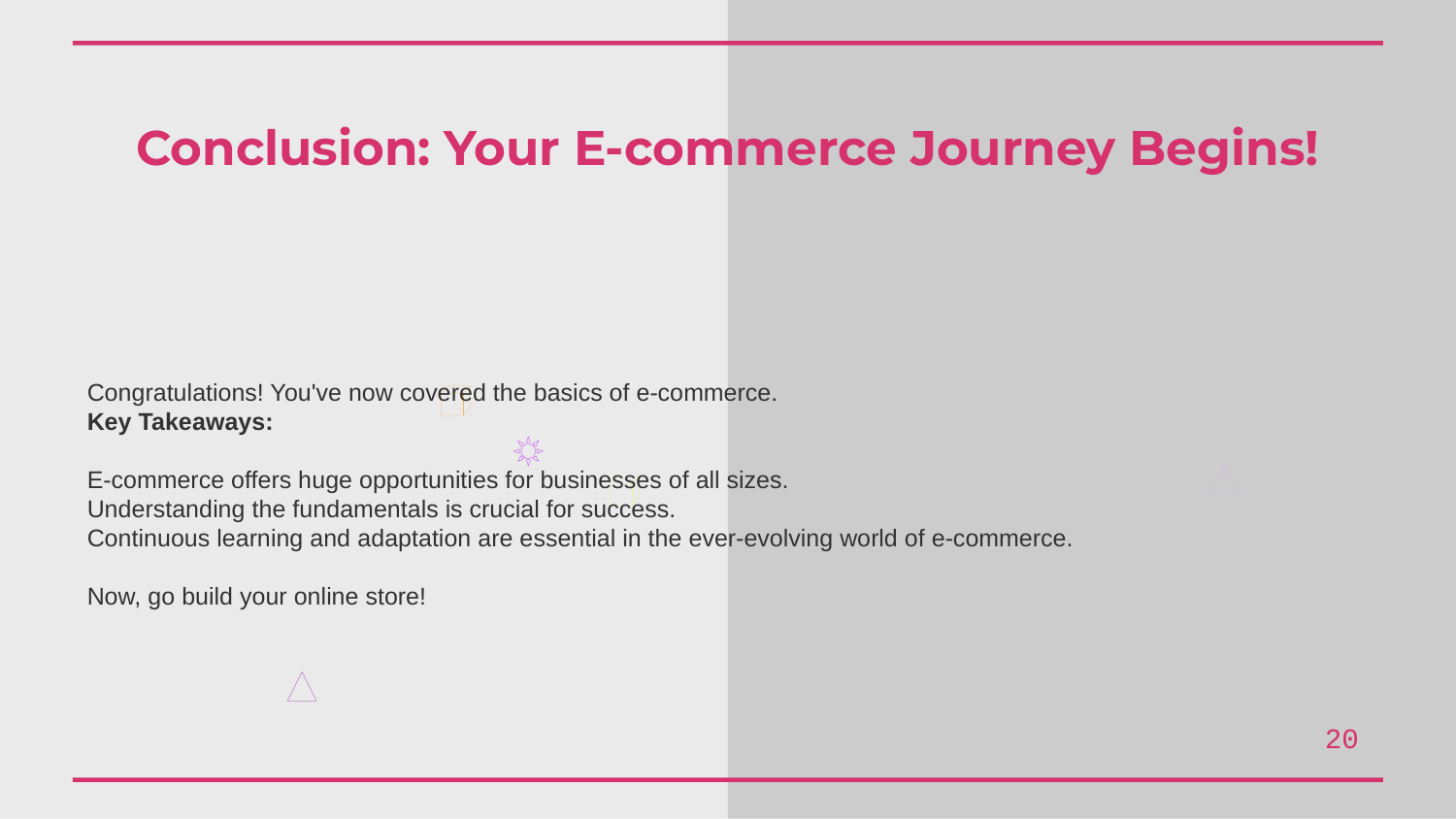

Conclusion: Your E-commerce Journey Begins!
Congratulations! You've now covered the basics of e-commerce.
Key Takeaways:

E-commerce offers huge opportunities for businesses of all sizes.
Understanding the fundamentals is crucial for success.
Continuous learning and adaptation are essential in the ever-evolving world of e-commerce.

Now, go build your online store!

20